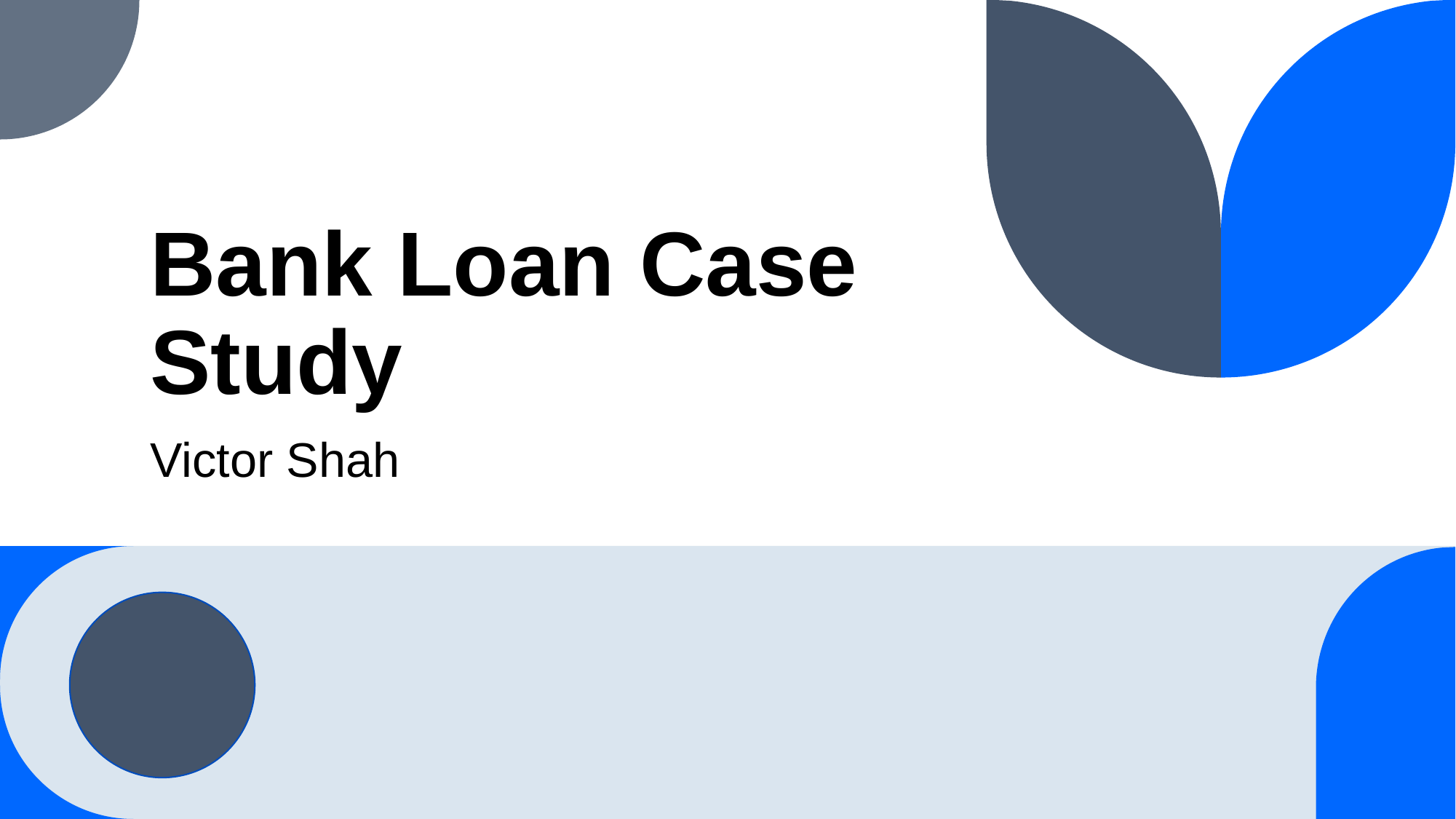

# Bank Loan Case Study
Victor Shah